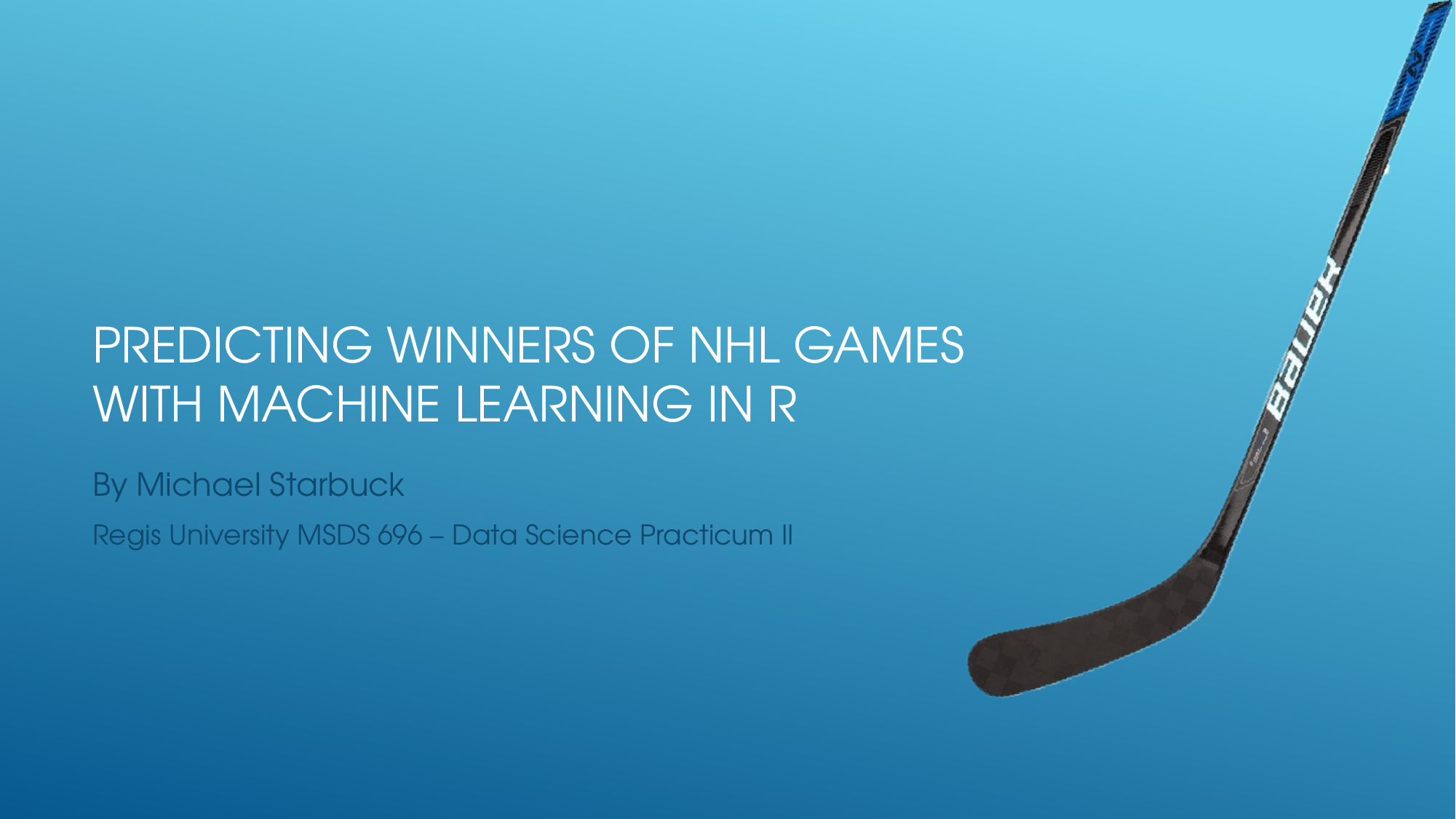

# Predicting Winners of NHL Games with Machine Learning in R
By Michael Starbuck
Regis University MSDS 696 – Data Science Practicum II